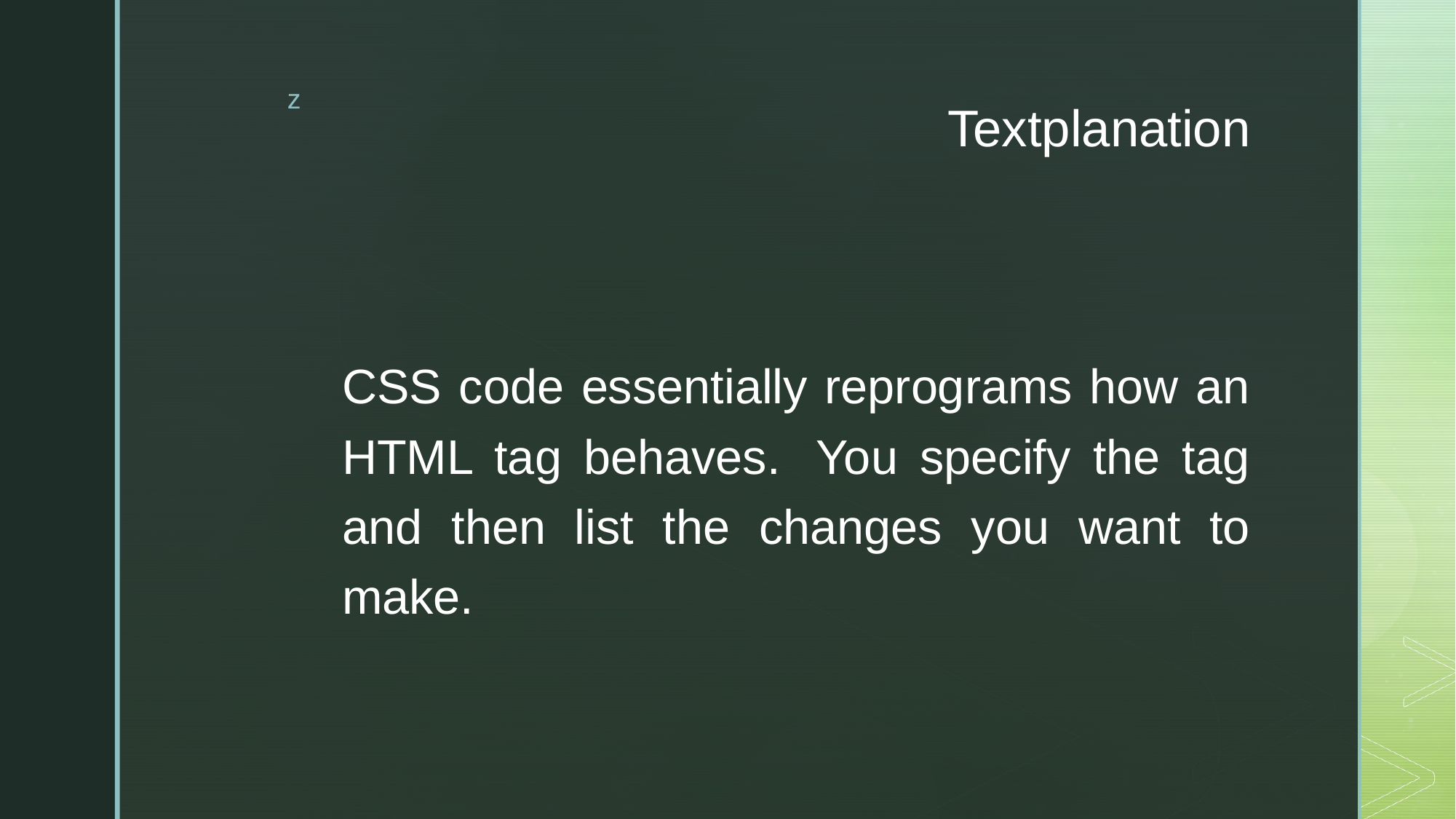

# Textplanation
CSS code essentially reprograms how an HTML tag behaves.  You specify the tag and then list the changes you want to make.